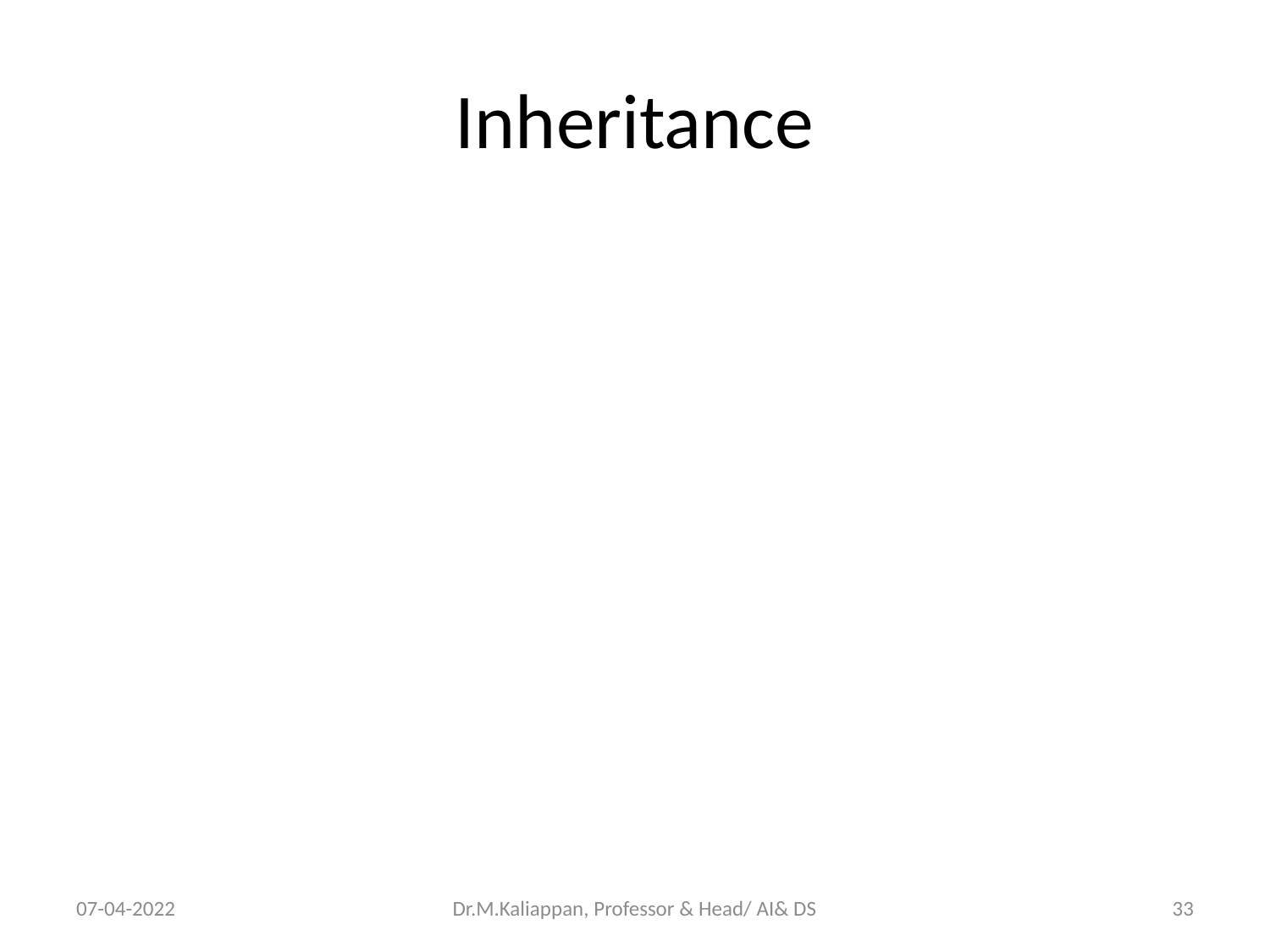

# Inheritance

07-04-2022
Dr.M.Kaliappan, Professor & Head/ AI& DS
33